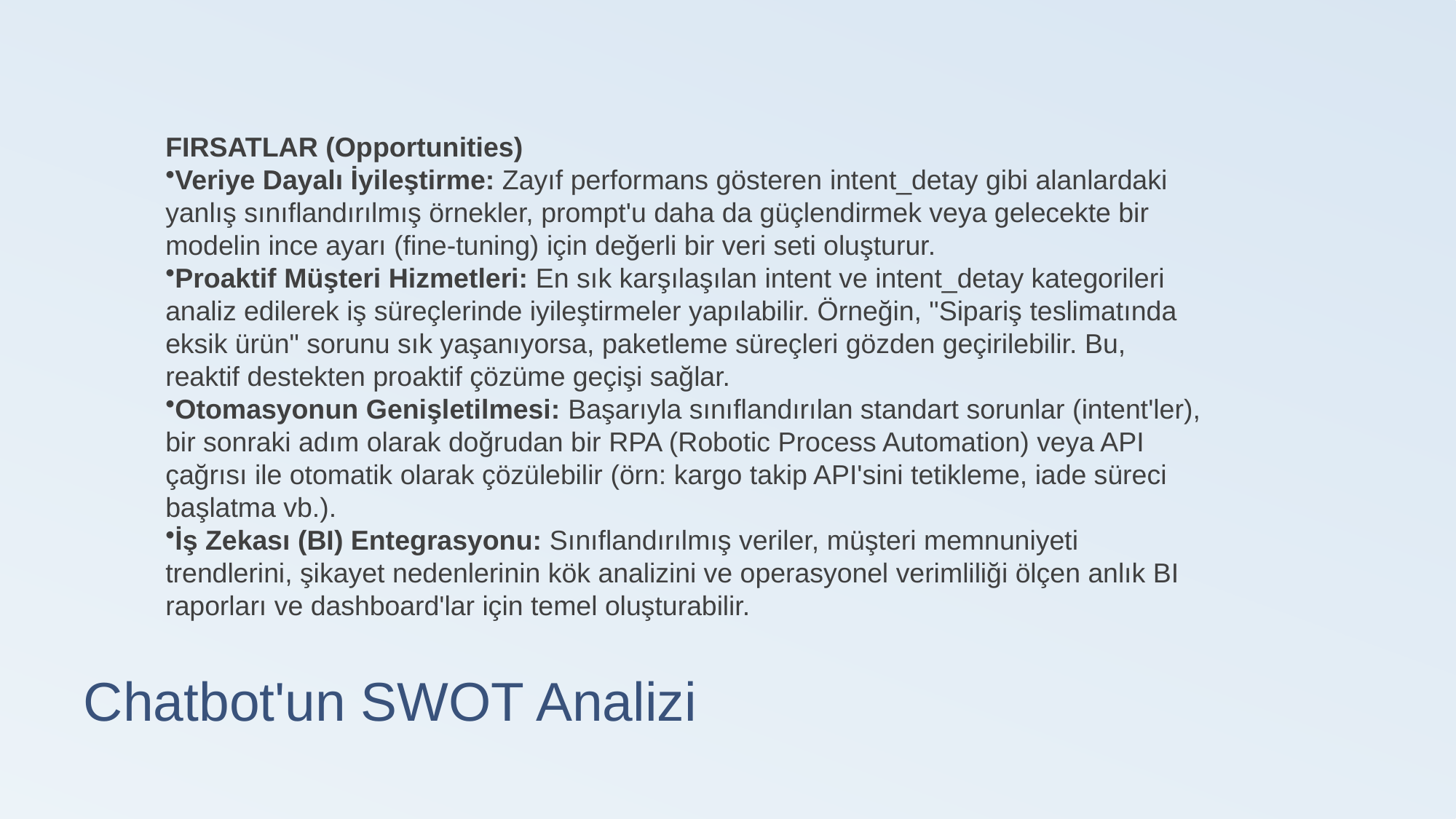

FIRSATLAR (Opportunities)
Veriye Dayalı İyileştirme: Zayıf performans gösteren intent_detay gibi alanlardaki yanlış sınıflandırılmış örnekler, prompt'u daha da güçlendirmek veya gelecekte bir modelin ince ayarı (fine-tuning) için değerli bir veri seti oluşturur.
Proaktif Müşteri Hizmetleri: En sık karşılaşılan intent ve intent_detay kategorileri analiz edilerek iş süreçlerinde iyileştirmeler yapılabilir. Örneğin, "Sipariş teslimatında eksik ürün" sorunu sık yaşanıyorsa, paketleme süreçleri gözden geçirilebilir. Bu, reaktif destekten proaktif çözüme geçişi sağlar.
Otomasyonun Genişletilmesi: Başarıyla sınıflandırılan standart sorunlar (intent'ler), bir sonraki adım olarak doğrudan bir RPA (Robotic Process Automation) veya API çağrısı ile otomatik olarak çözülebilir (örn: kargo takip API'sini tetikleme, iade süreci başlatma vb.).
İş Zekası (BI) Entegrasyonu: Sınıflandırılmış veriler, müşteri memnuniyeti trendlerini, şikayet nedenlerinin kök analizini ve operasyonel verimliliği ölçen anlık BI raporları ve dashboard'lar için temel oluşturabilir.

# Chatbot'un SWOT Analizi